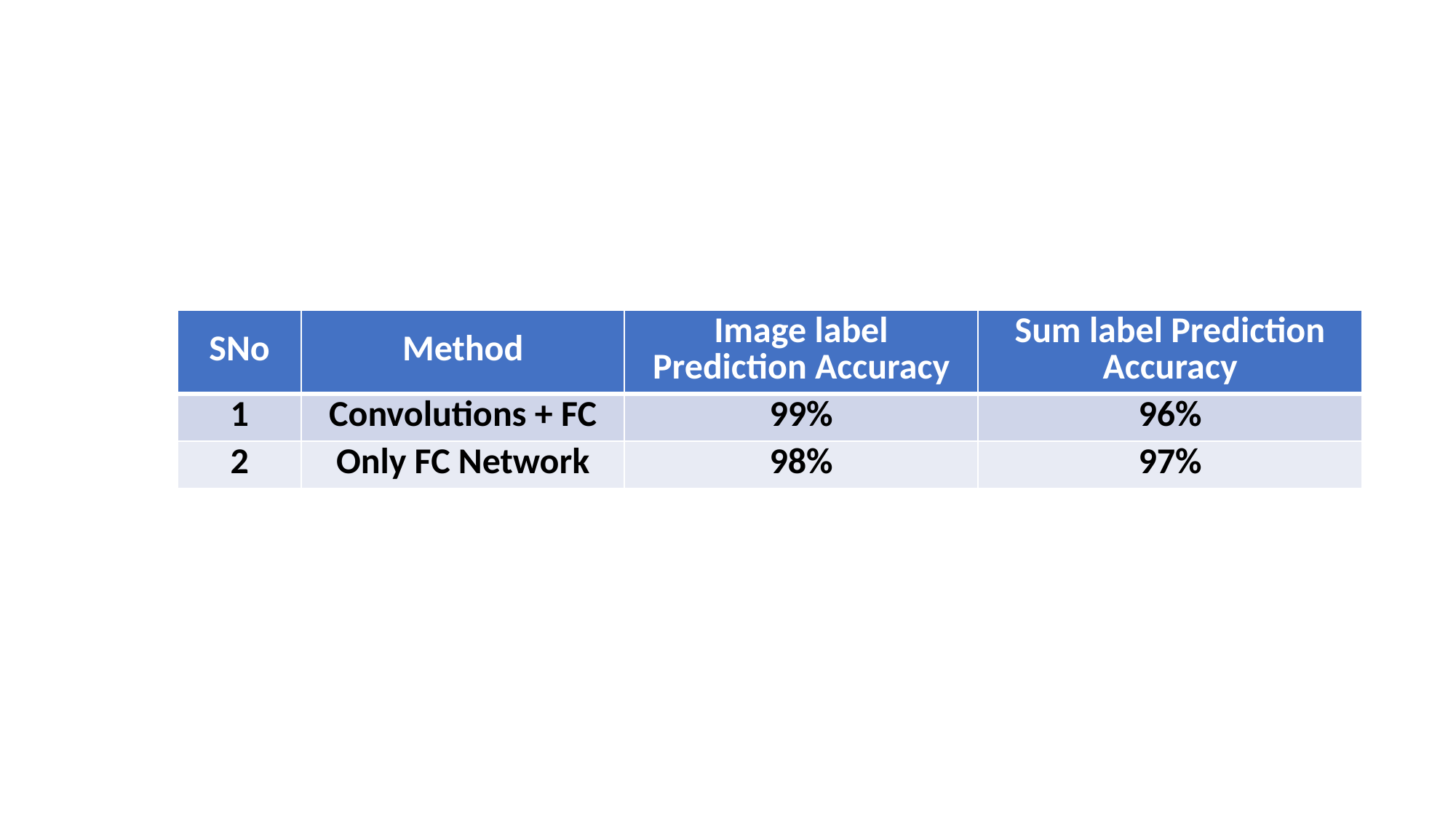

| SNo | Method | Image label Prediction Accuracy | Sum label Prediction Accuracy |
| --- | --- | --- | --- |
| 1 | Convolutions + FC | 99% | 96% |
| 2 | Only FC Network | 98% | 97% |